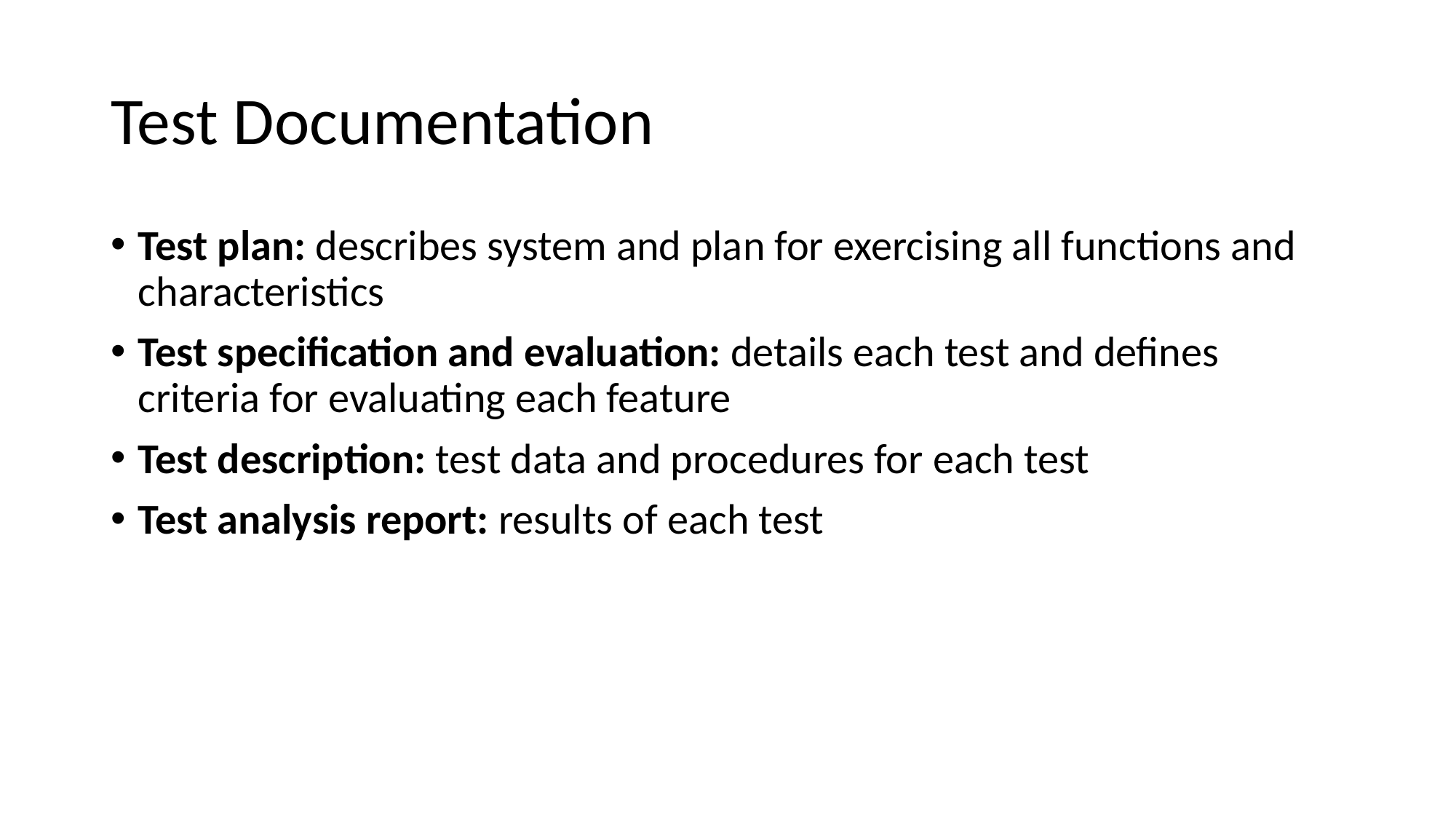

# Test Documentation
Test plan: describes system and plan for exercising all functions and characteristics
Test specification and evaluation: details each test and defines criteria for evaluating each feature
Test description: test data and procedures for each test
Test analysis report: results of each test